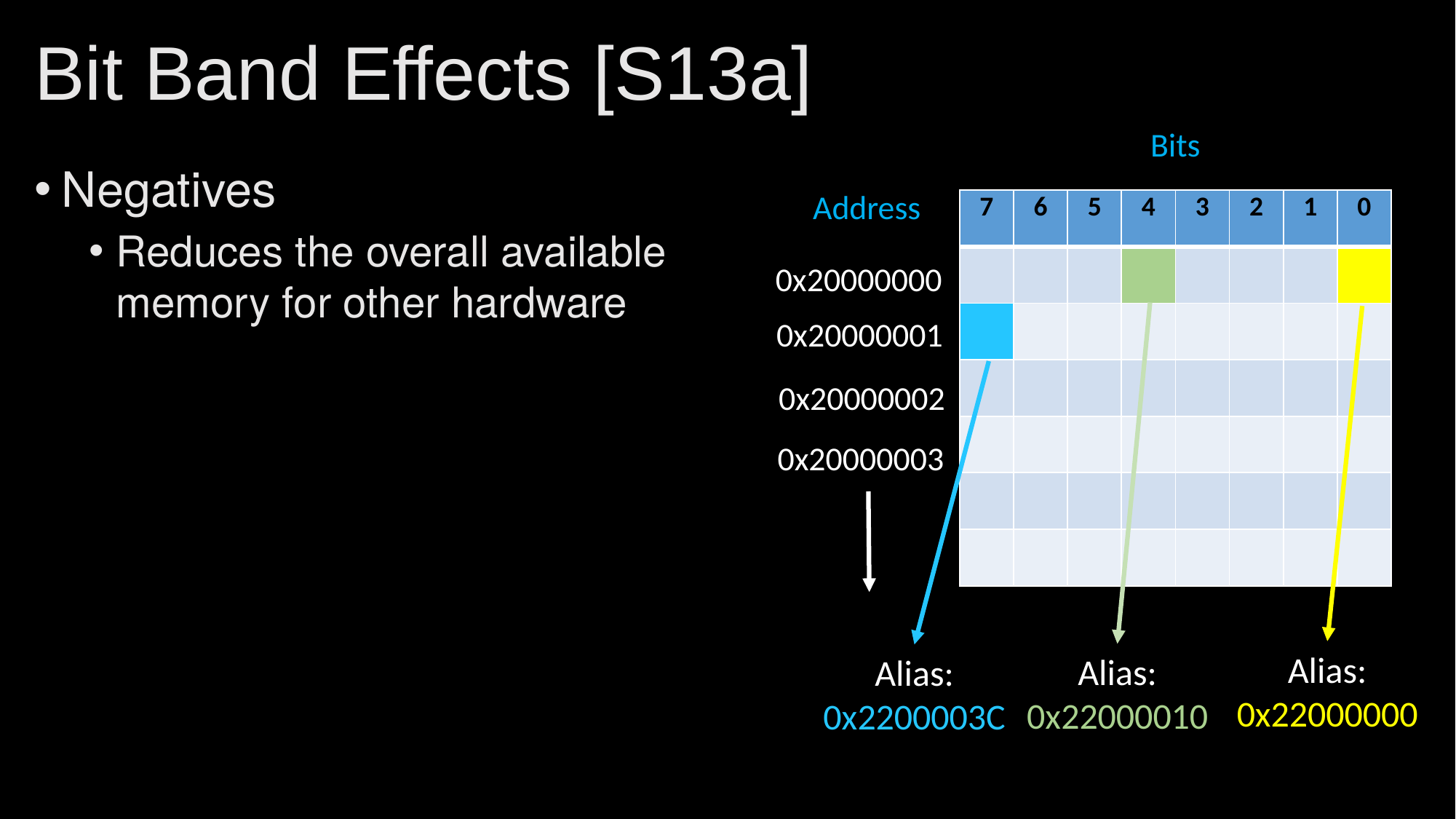

# Bit Band Effects [S13a]
Bits
Negatives
Reduces the overall available memory for other hardware
Address
| 7 | 6 | 5 | 4 | 3 | 2 | 1 | 0 |
| --- | --- | --- | --- | --- | --- | --- | --- |
|  |  |  |  |  |  |  |  |
|  |  |  |  |  |  |  |  |
|  |  |  |  |  |  |  |  |
|  |  |  |  |  |  |  |  |
|  |  |  |  |  |  |  |  |
|  |  |  |  |  |  |  |  |
0x20000000
0x20000001
0x20000002
0x20000003
Alias: 0x22000000
Alias: 0x22000010
Alias: 0x2200003C